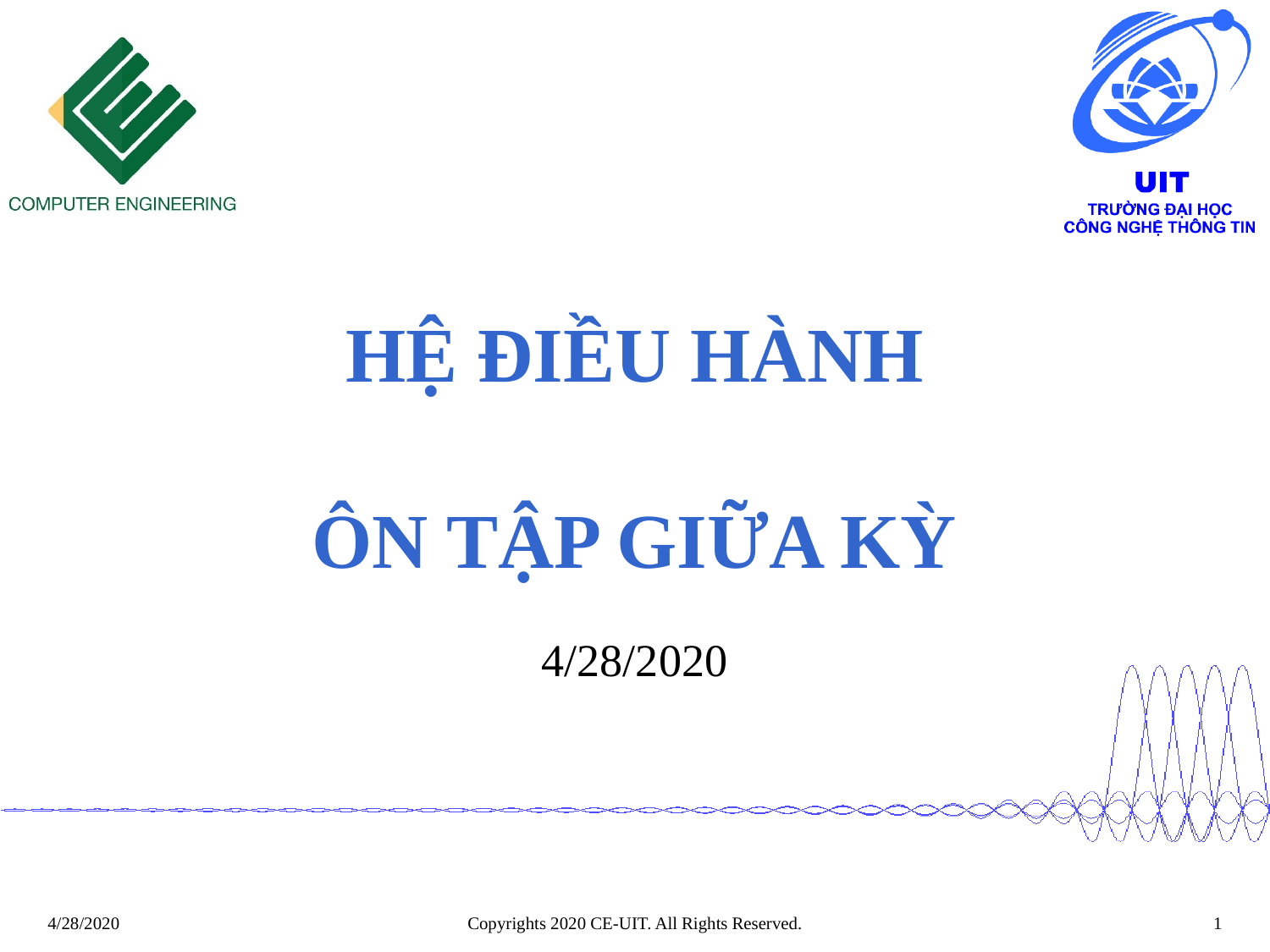

# HỆ ĐIỀU HÀNH ÔN TẬP GIỮA KỲ
4/28/2020
Copyrights 2020 CE-UIT. All Rights Reserved.
1
4/28/2020